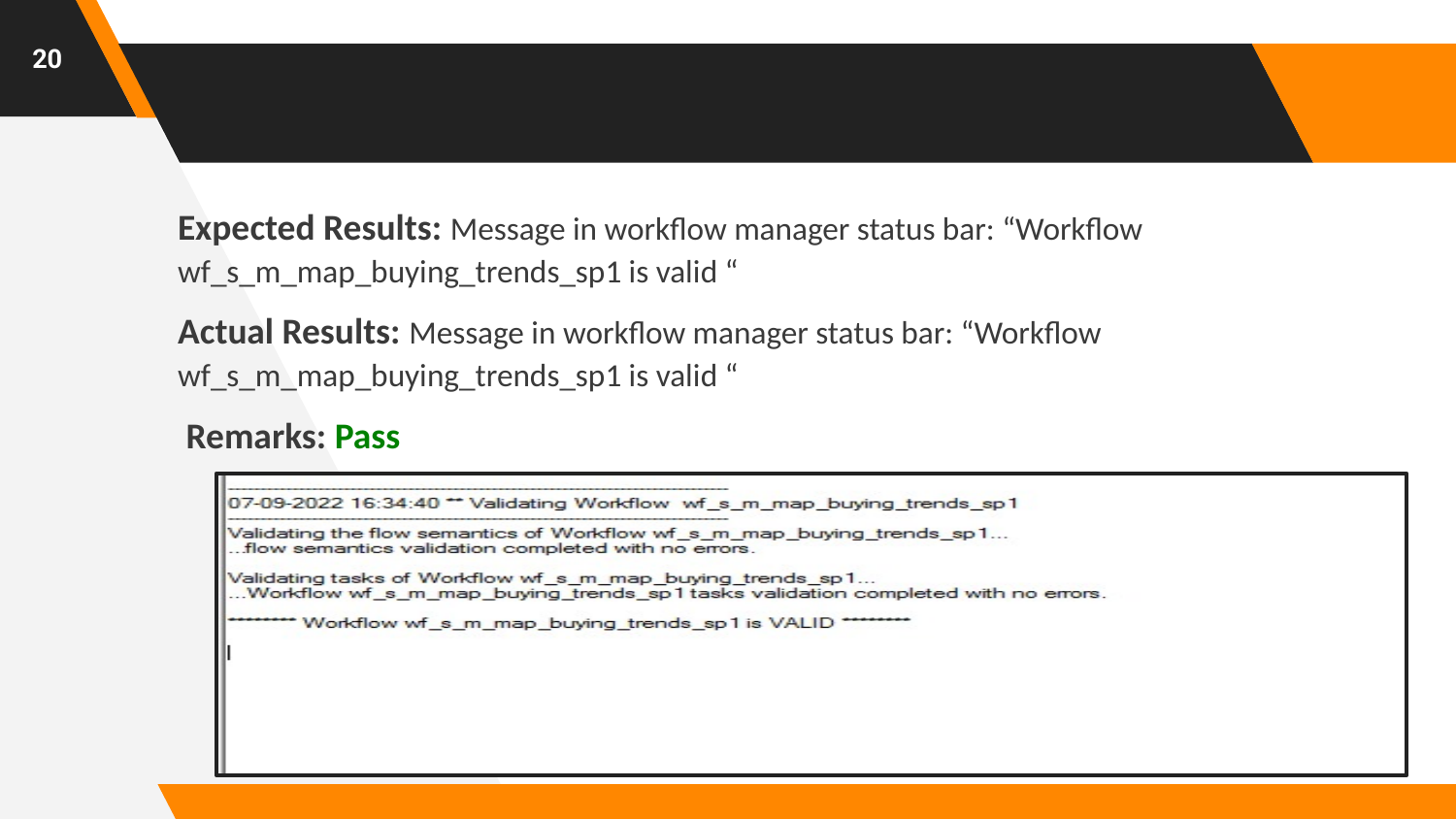

20
Expected Results: Message in workflow manager status bar: “Workflow wf_s_m_map_buying_trends_sp1 is valid “
Actual Results: Message in workflow manager status bar: “Workflow wf_s_m_map_buying_trends_sp1 is valid “
 Remarks: Pass